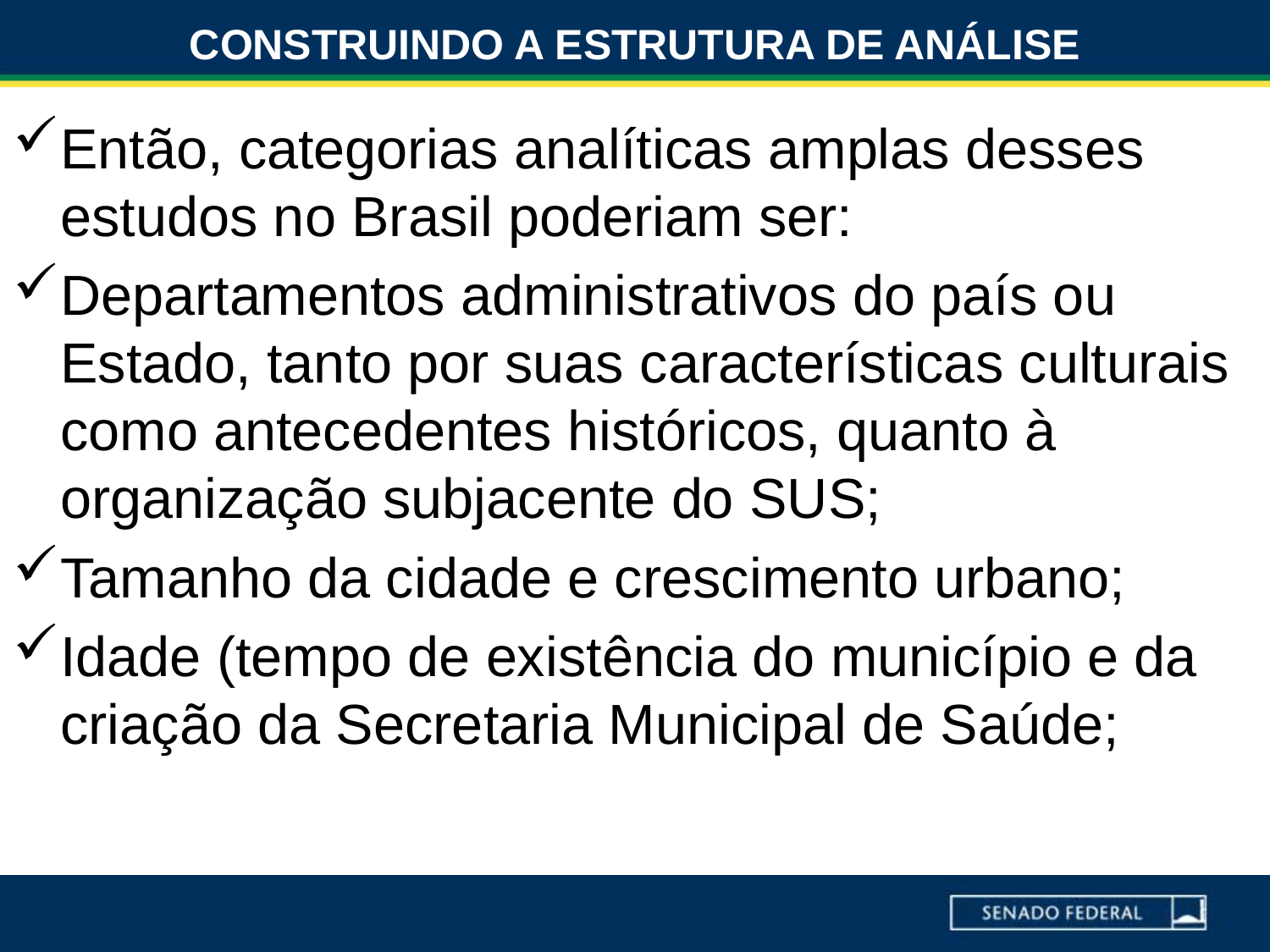

# CONSTRUINDO A ESTRUTURA DE ANÁLISE
Então, categorias analíticas amplas desses estudos no Brasil poderiam ser:
Departamentos administrativos do país ou Estado, tanto por suas características culturais como antecedentes históricos, quanto à organização subjacente do SUS;
Tamanho da cidade e crescimento urbano;
Idade (tempo de existência do município e da criação da Secretaria Municipal de Saúde;